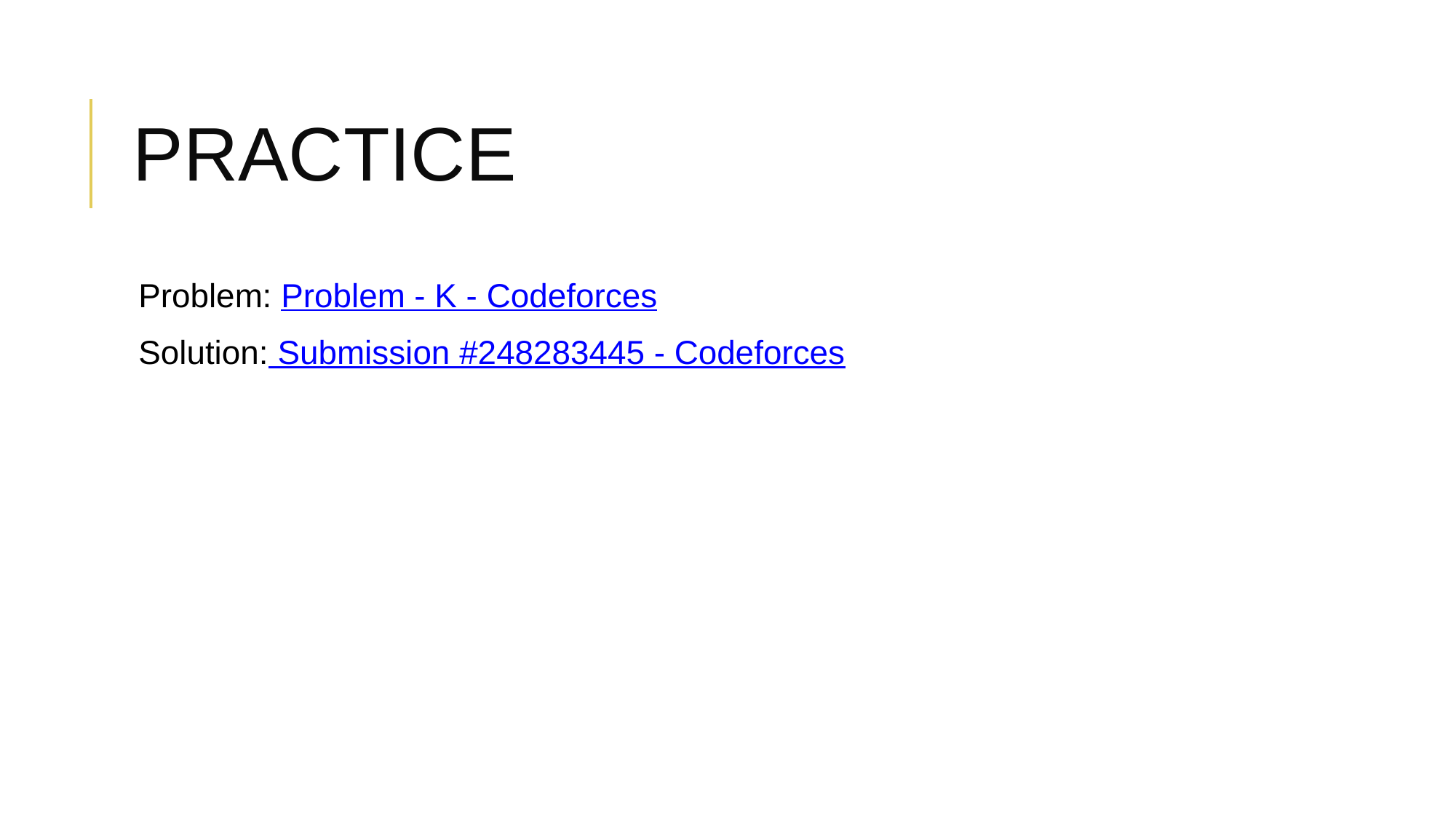

# PRACTICE
Problem: Problem - K - Codeforces
Solution: Submission #248283445 - Codeforces